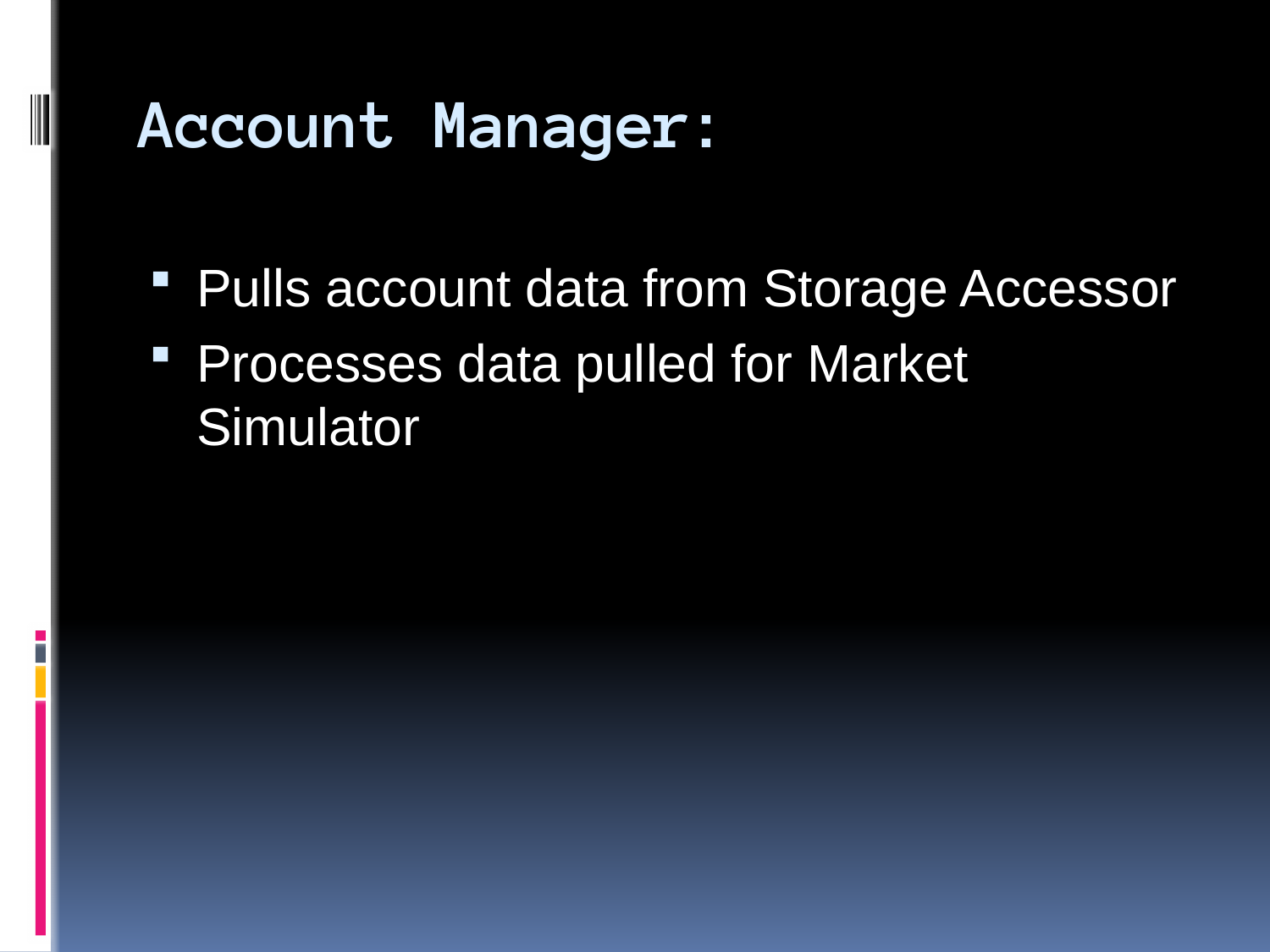

# Account Manager:
Pulls account data from Storage Accessor
Processes data pulled for Market Simulator